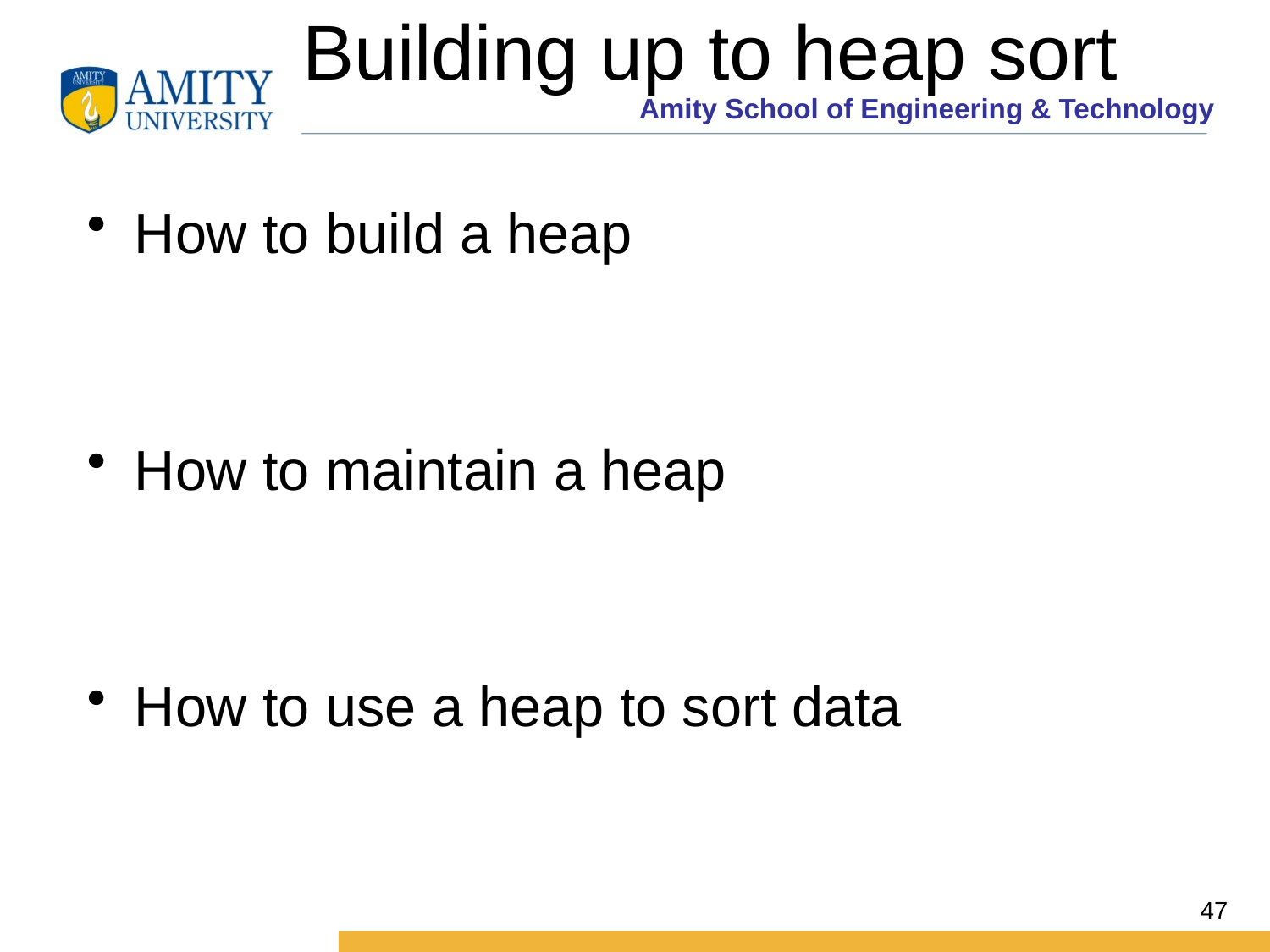

# Building up to heap sort
How to build a heap

How to maintain a heap

How to use a heap to sort data
47